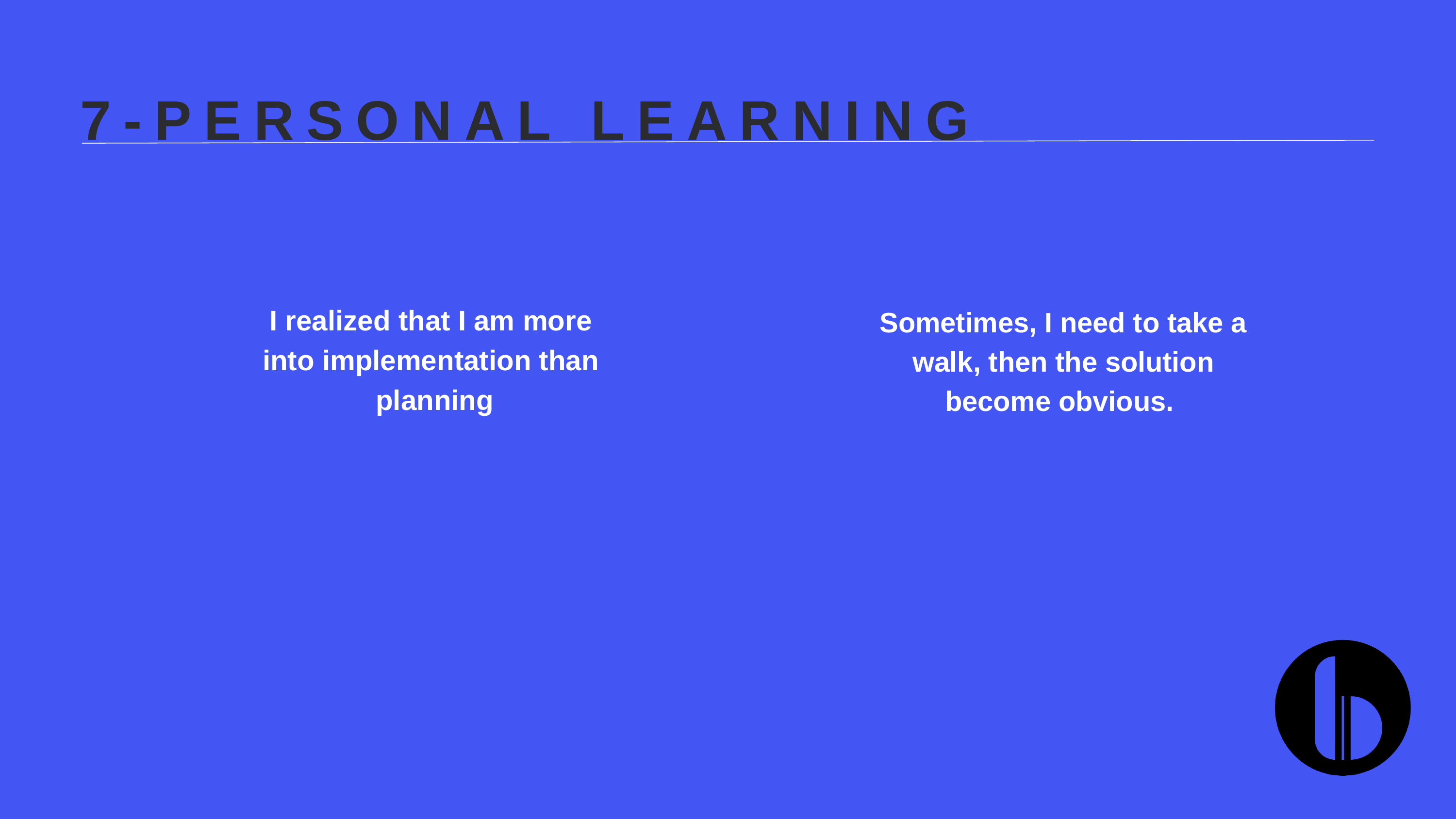

7-PERSONAL LEARNING

I realized that I am more into implementation than  planning
Sometimes, I need to take a walk, then the solution become obvious.